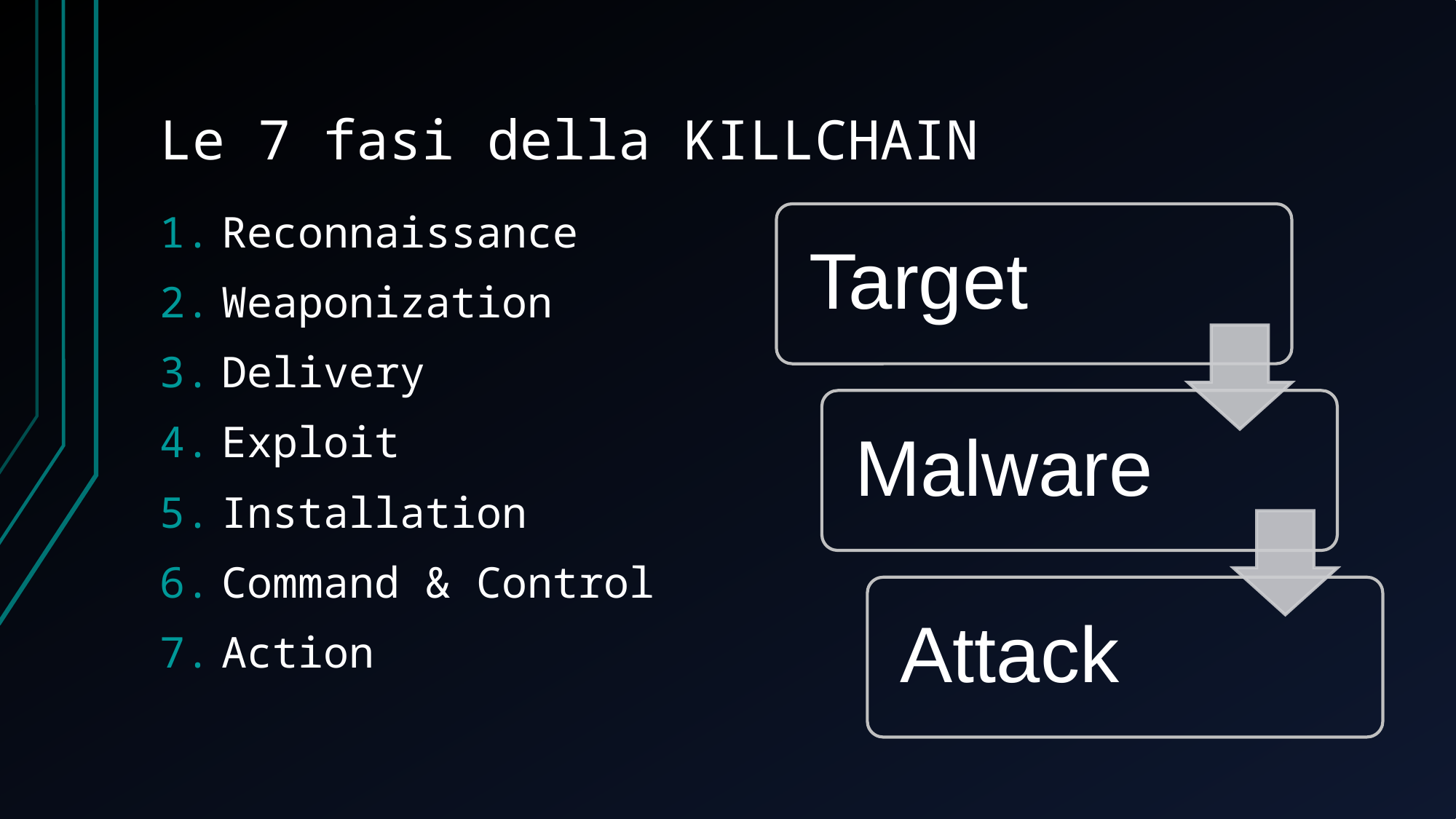

# Le 7 fasi della KILLCHAIN
Target
Malware
Attack

Reconnaissance
Weaponization
Delivery
Exploit
Installation
Command & Control
Action